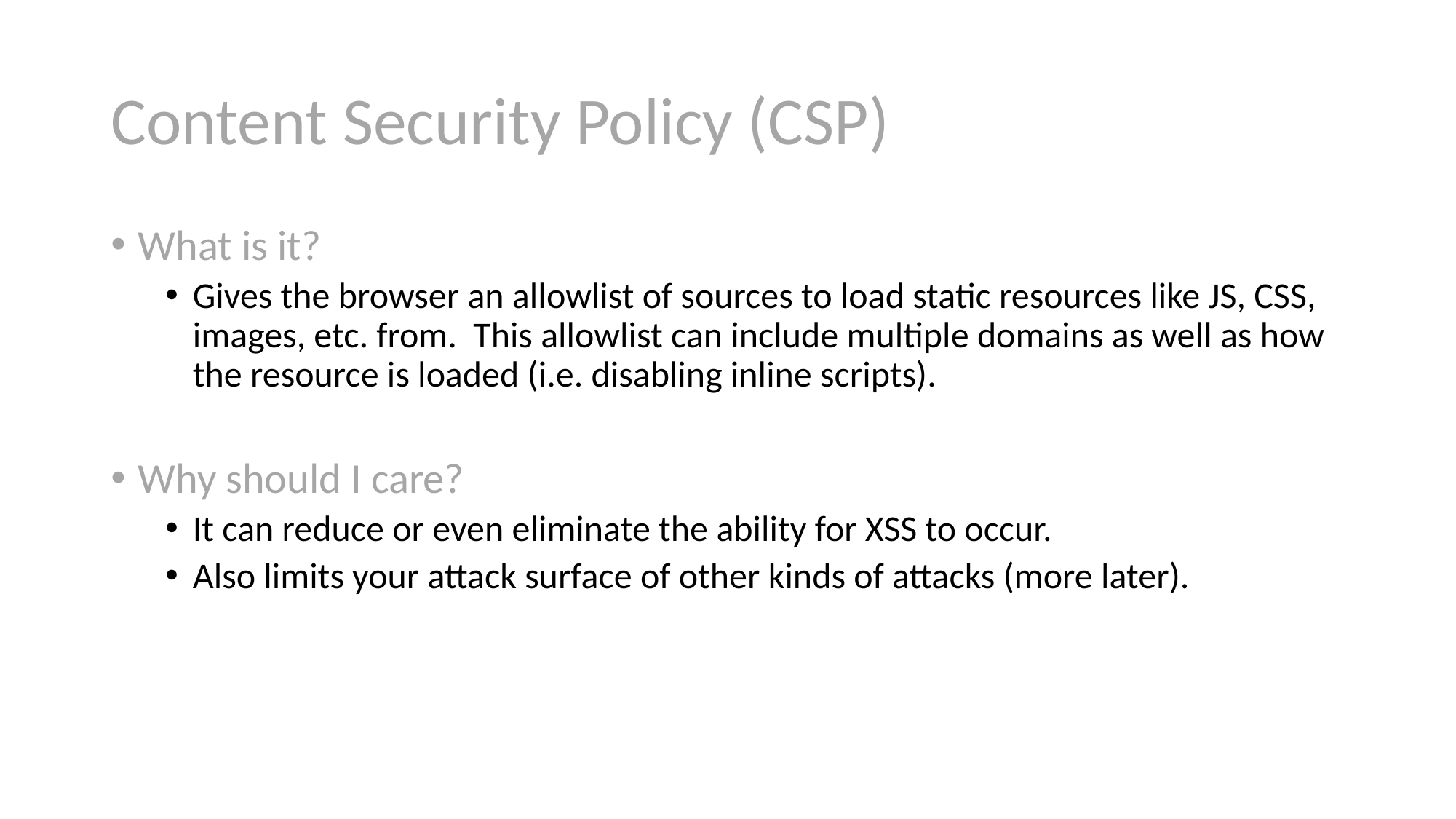

# Content Security Policy (CSP)
What is it?
Gives the browser an allowlist of sources to load static resources like JS, CSS, images, etc. from.  This allowlist can include multiple domains as well as how the resource is loaded (i.e. disabling inline scripts).

Why should I care?
It can reduce or even eliminate the ability for XSS to occur.
Also limits your attack surface of other kinds of attacks (more later).